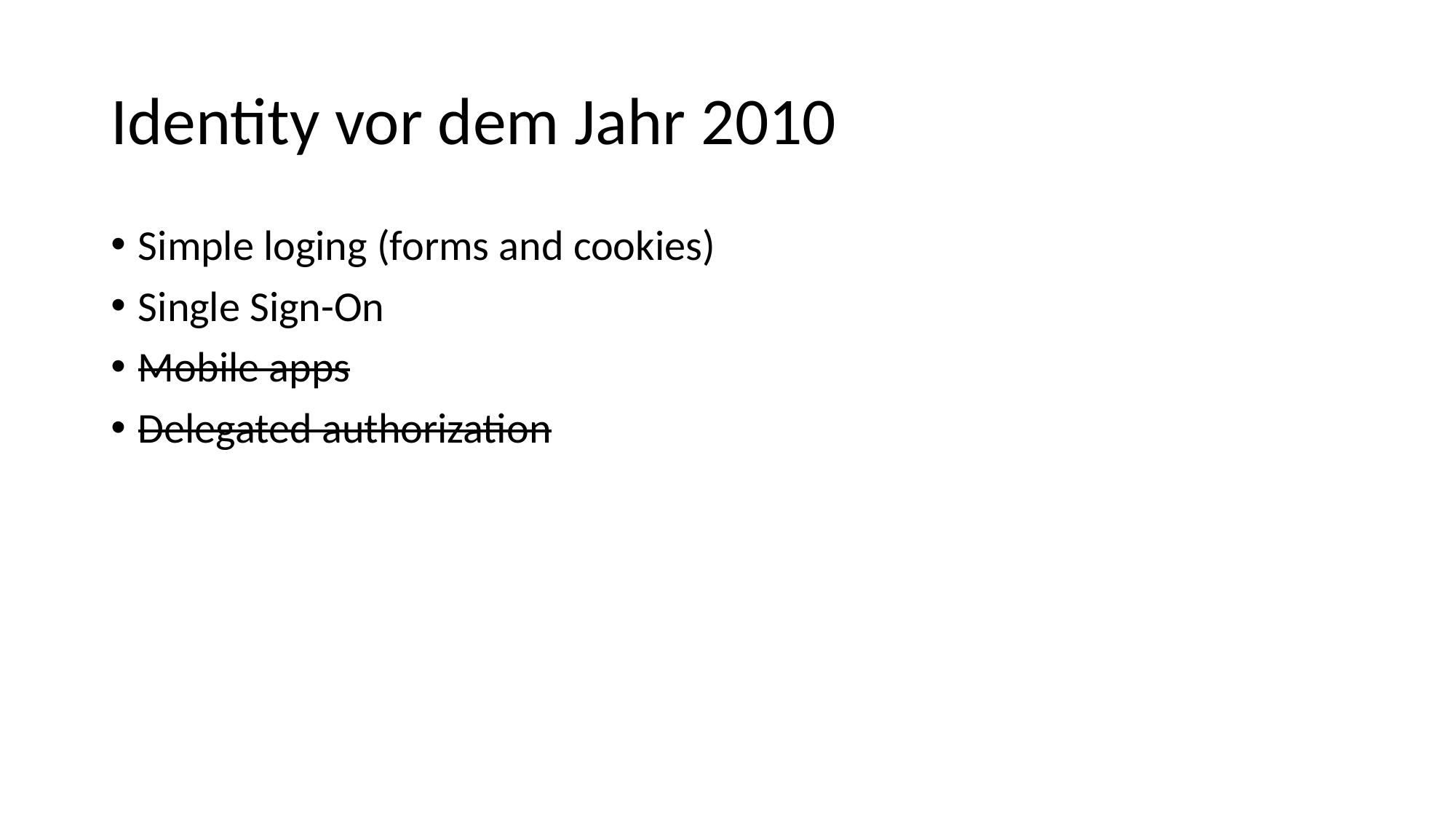

# Identity vor dem Jahr 2010
Simple loging (forms and cookies)
Single Sign-On
Mobile apps
Delegated authorization